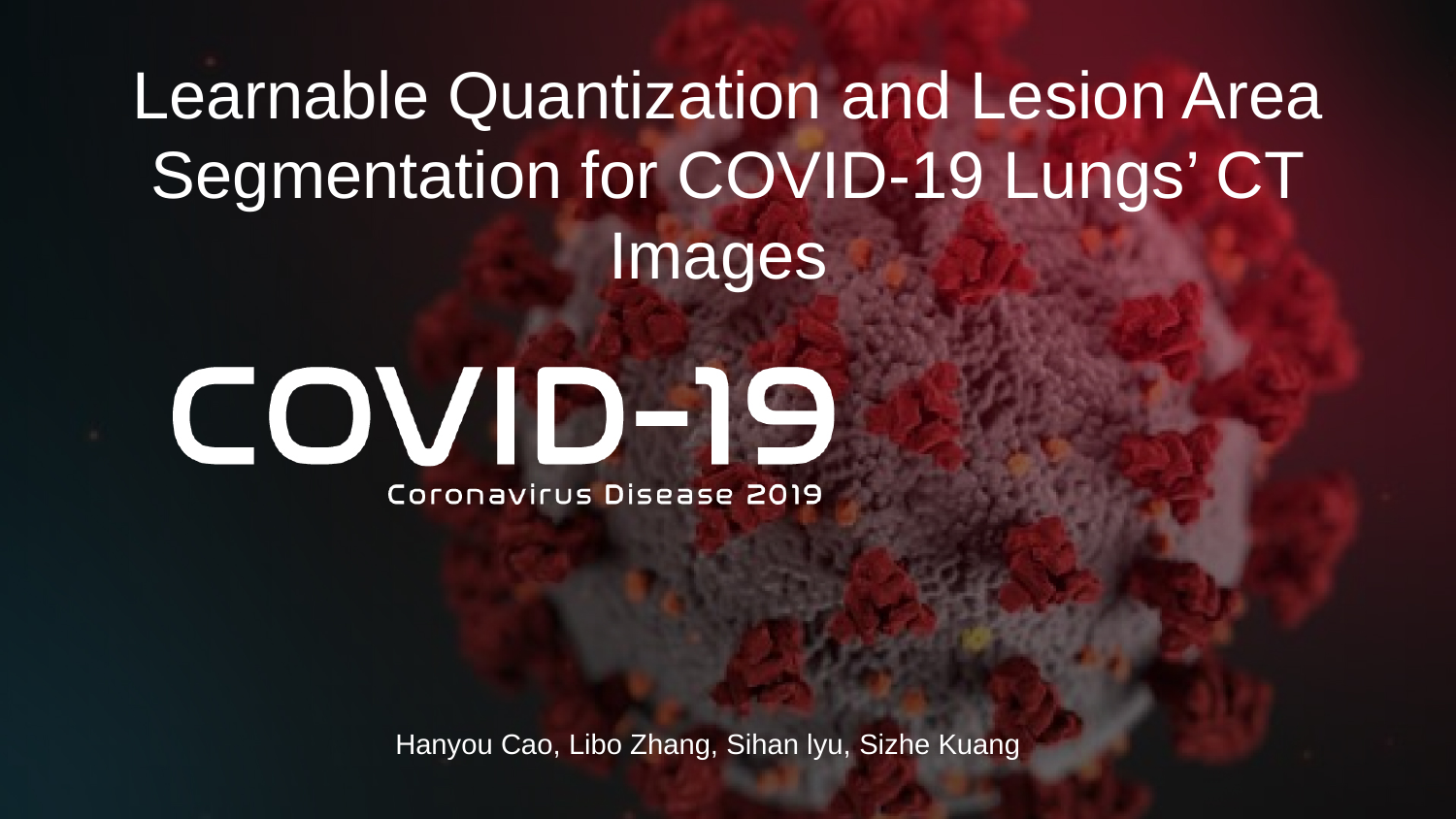

# Learnable Quantization and Lesion Area Segmentation for COVID-19 Lungs’ CT Images
Hanyou Cao, Libo Zhang, Sihan lyu, Sizhe Kuang